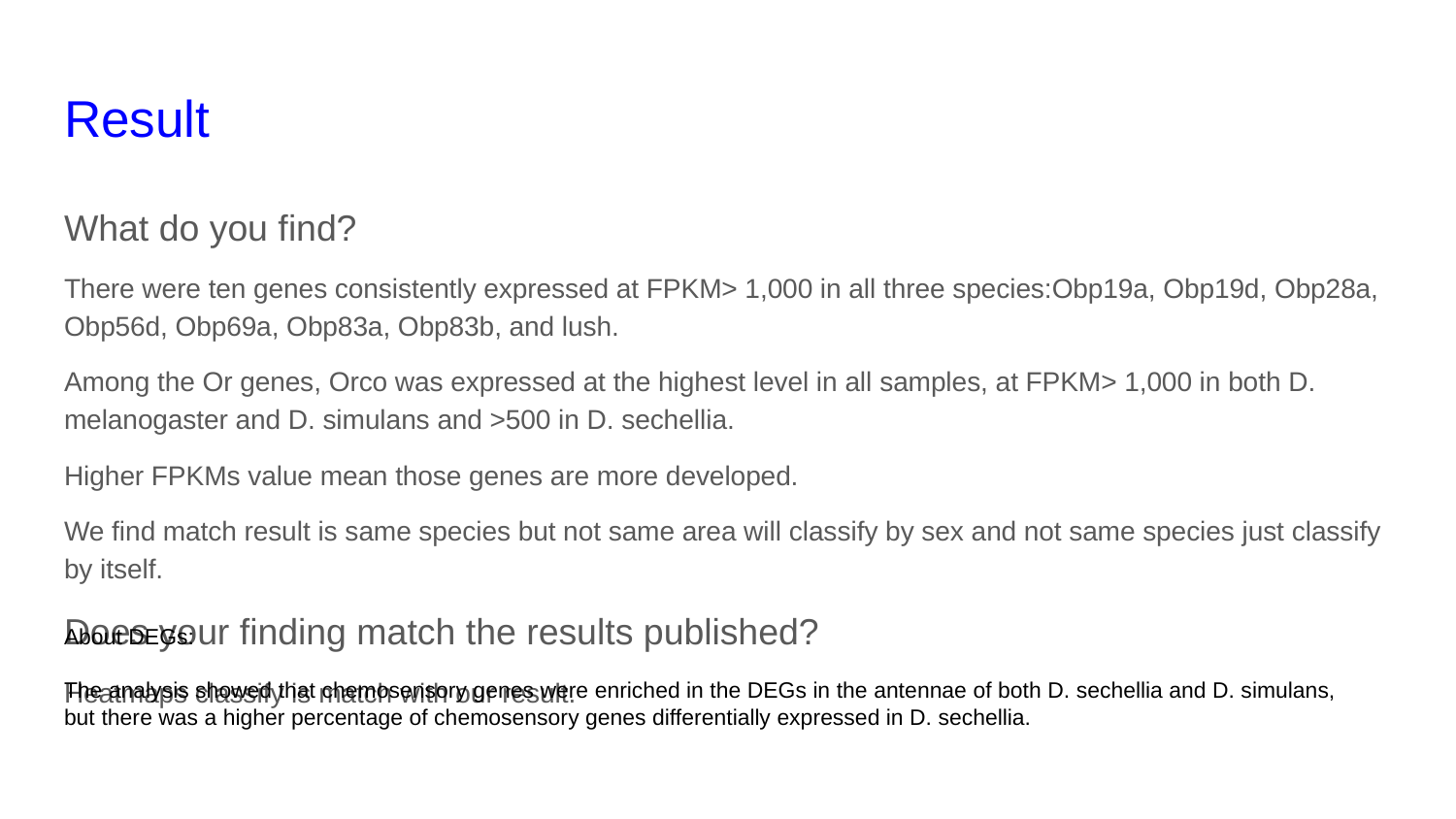

# Result
What do you find?
There were ten genes consistently expressed at FPKM> 1,000 in all three species:Obp19a, Obp19d, Obp28a, Obp56d, Obp69a, Obp83a, Obp83b, and lush.
Among the Or genes, Orco was expressed at the highest level in all samples, at FPKM> 1,000 in both D. melanogaster and D. simulans and >500 in D. sechellia.
Higher FPKMs value mean those genes are more developed.
We find match result is same species but not same area will classify by sex and not same species just classify by itself.
Does your finding match the results published?
Heatmaps classify is match with our result.

About DEGs:

The analysis showed that chemosensory genes were enriched in the DEGs in the antennae of both D. sechellia and D. simulans, but there was a higher percentage of chemosensory genes differentially expressed in D. sechellia.